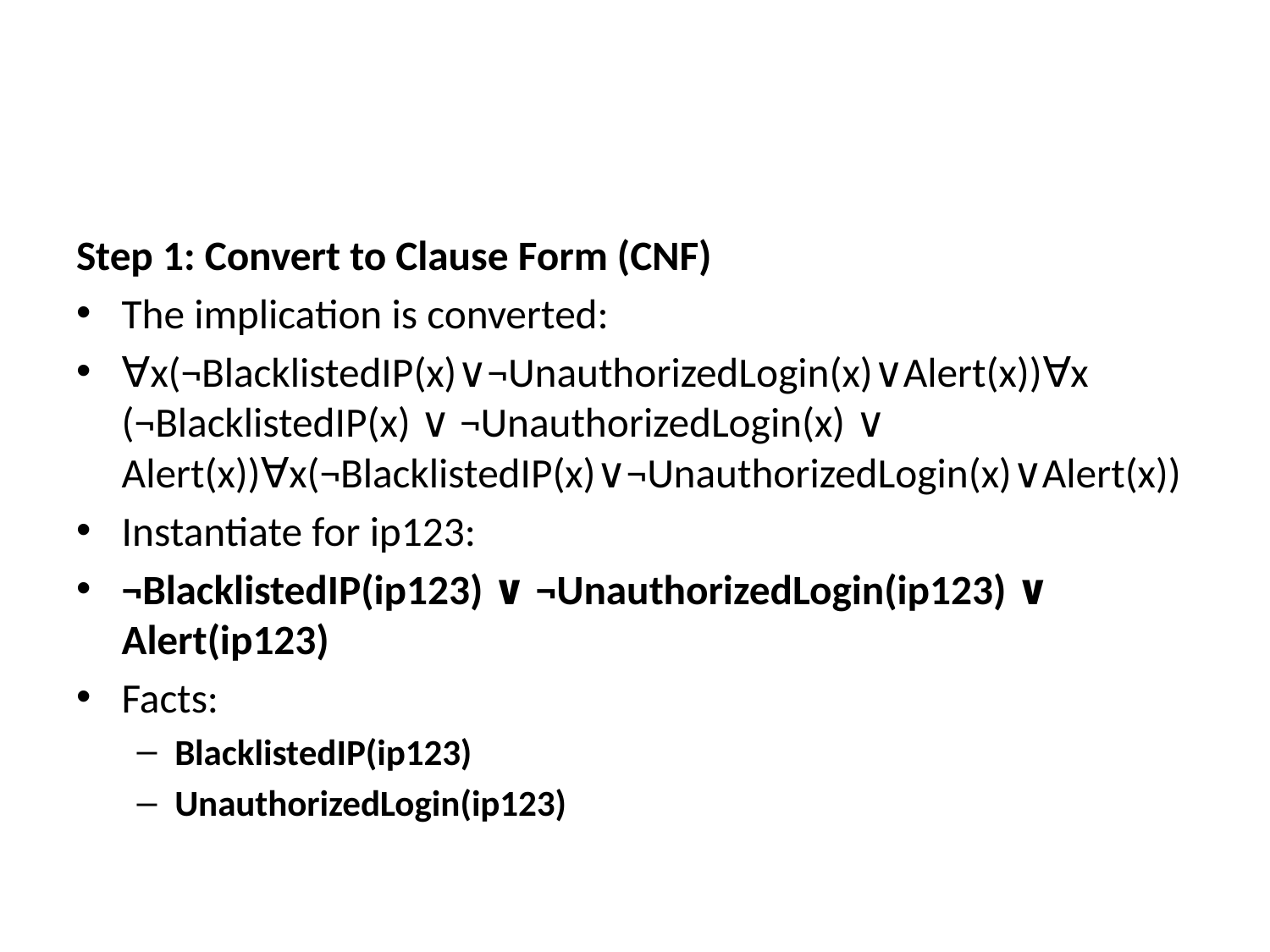

#
Step 1: Convert to Clause Form (CNF)
The implication is converted:
∀x(¬BlacklistedIP(x)∨¬UnauthorizedLogin(x)∨Alert(x))∀x (¬BlacklistedIP(x) ∨ ¬UnauthorizedLogin(x) ∨ Alert(x))∀x(¬BlacklistedIP(x)∨¬UnauthorizedLogin(x)∨Alert(x))
Instantiate for ip123:
¬BlacklistedIP(ip123) ∨ ¬UnauthorizedLogin(ip123) ∨ Alert(ip123)
Facts:
BlacklistedIP(ip123)
UnauthorizedLogin(ip123)